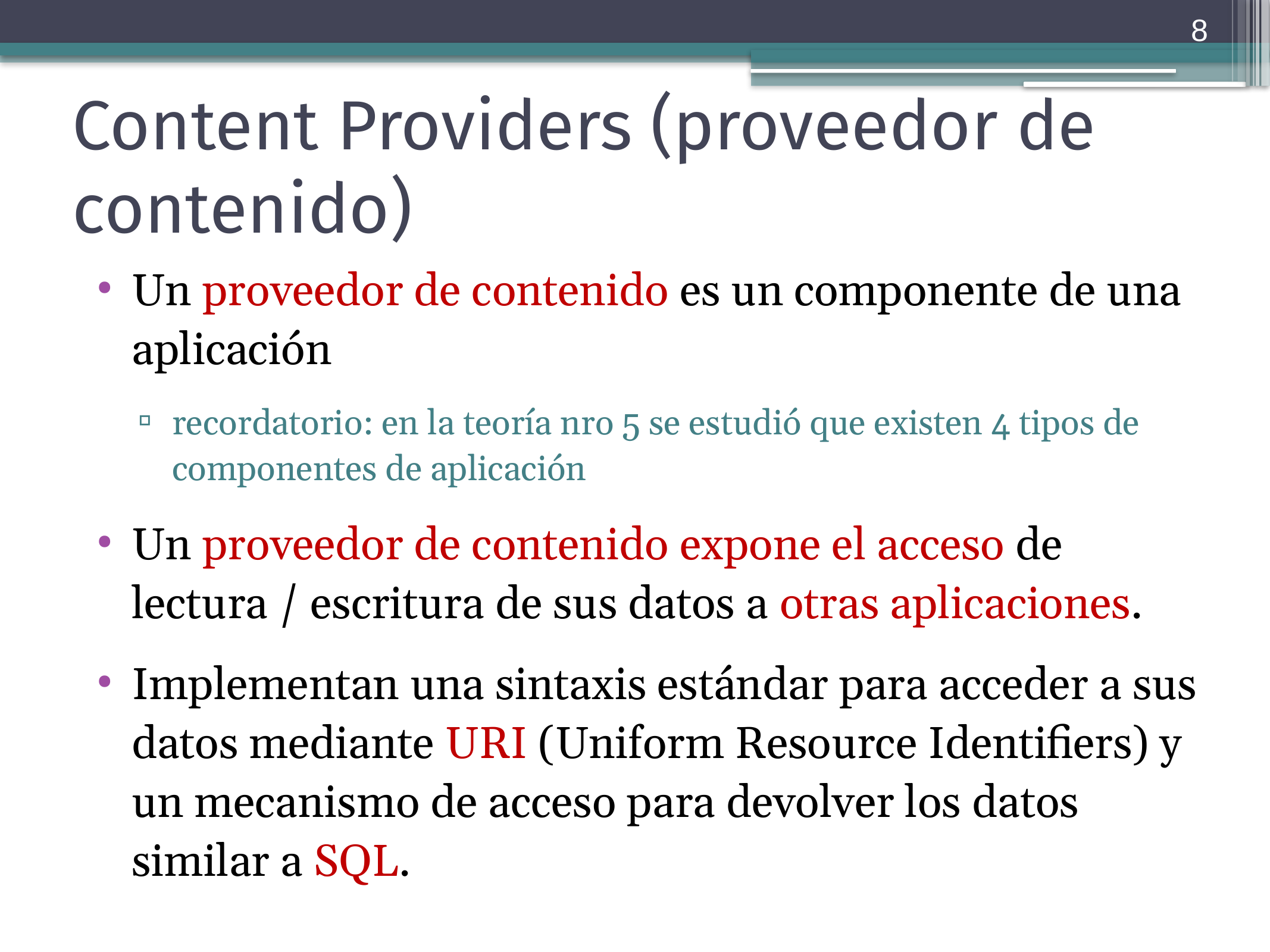

8
# Content Providers (proveedor de contenido)
Un proveedor de contenido es un componente de una aplicación
recordatorio: en la teoría nro 5 se estudió que existen 4 tipos de componentes de aplicación
Un proveedor de contenido expone el acceso de lectura / escritura de sus datos a otras aplicaciones.
Implementan una sintaxis estándar para acceder a sus datos mediante URI (Uniform Resource Identifiers) y un mecanismo de acceso para devolver los datos similar a SQL.